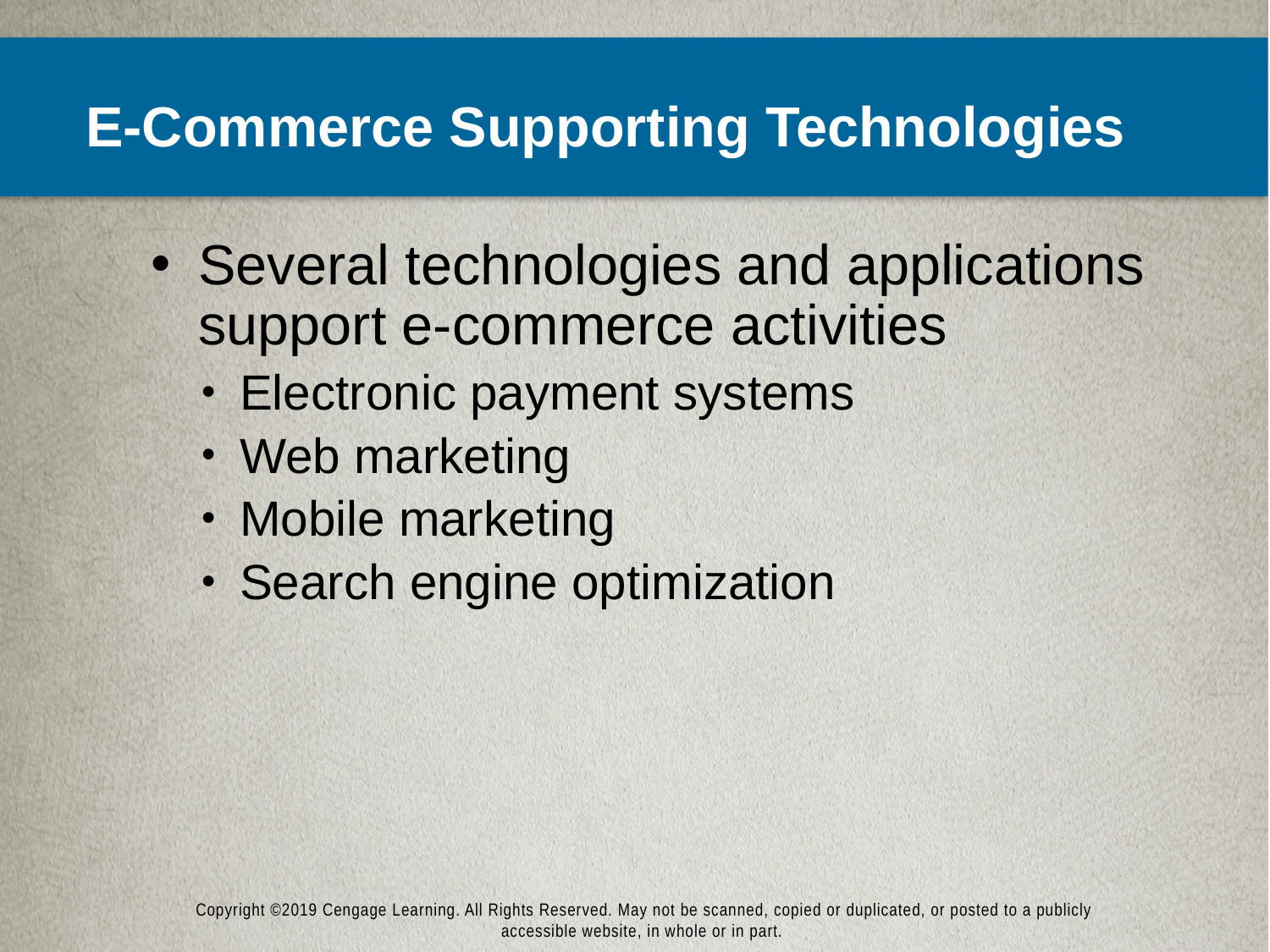

# E-Commerce Supporting Technologies
Several technologies and applications support e-commerce activities
Electronic payment systems
Web marketing
Mobile marketing
Search engine optimization